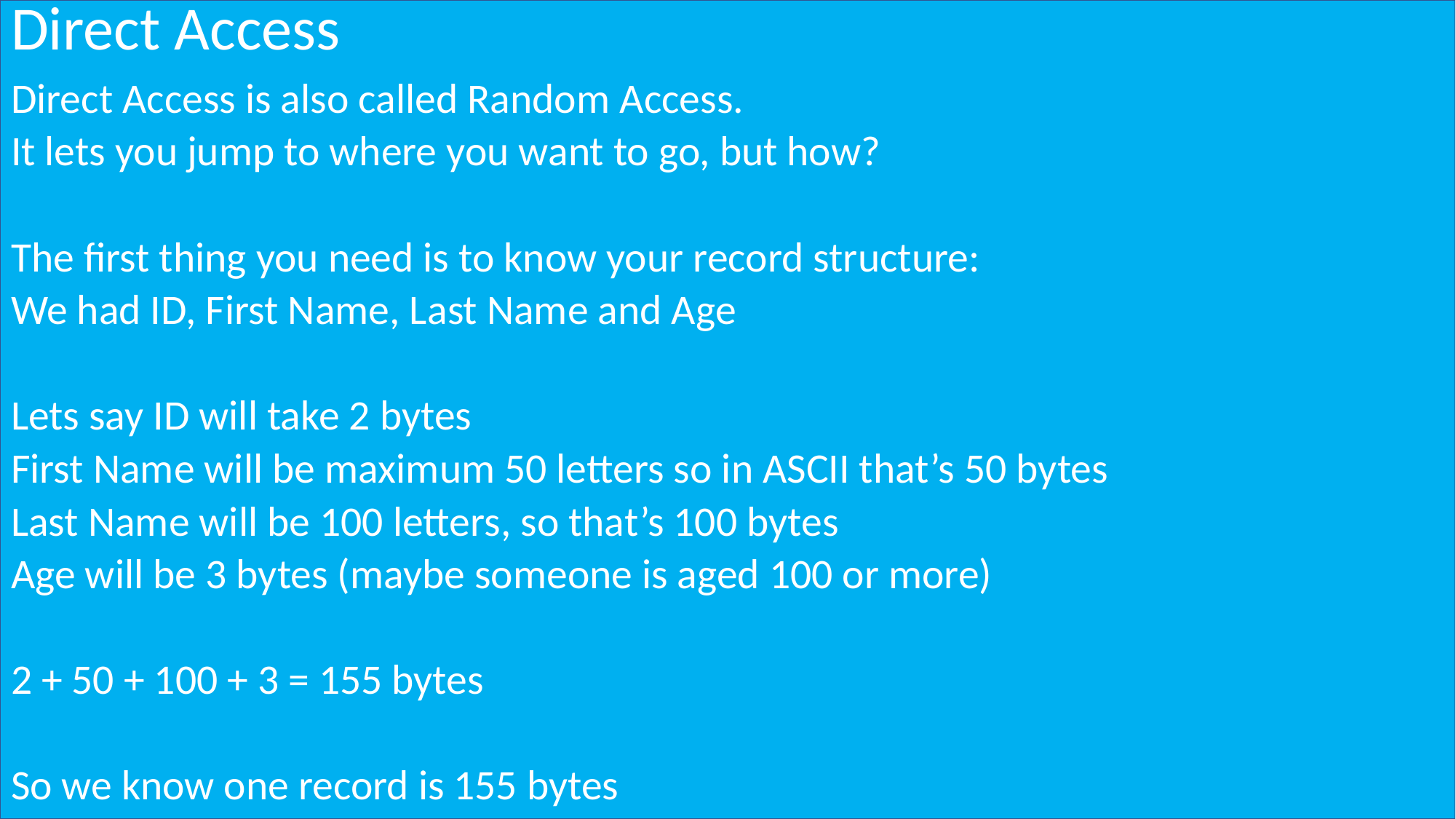

# Direct Access
Direct Access is also called Random Access.
It lets you jump to where you want to go, but how?

The first thing you need is to know your record structure:
We had ID, First Name, Last Name and Age

Lets say ID will take 2 bytes
First Name will be maximum 50 letters so in ASCII that’s 50 bytes
Last Name will be 100 letters, so that’s 100 bytes
Age will be 3 bytes (maybe someone is aged 100 or more)

2 + 50 + 100 + 3 = 155 bytes

So we know one record is 155 bytes